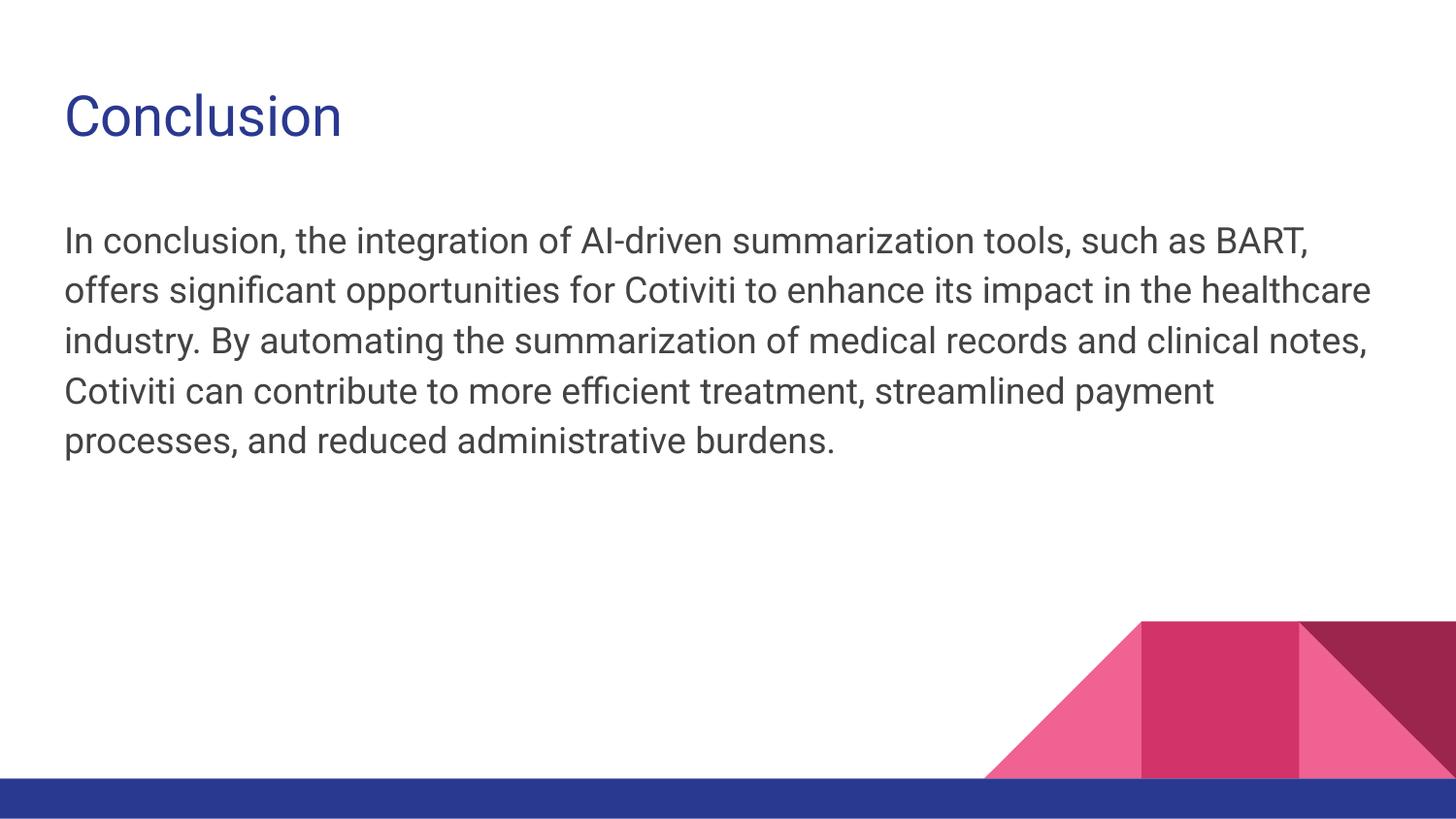

# Conclusion
In conclusion, the integration of AI-driven summarization tools, such as BART, offers significant opportunities for Cotiviti to enhance its impact in the healthcare industry. By automating the summarization of medical records and clinical notes, Cotiviti can contribute to more efficient treatment, streamlined payment processes, and reduced administrative burdens.